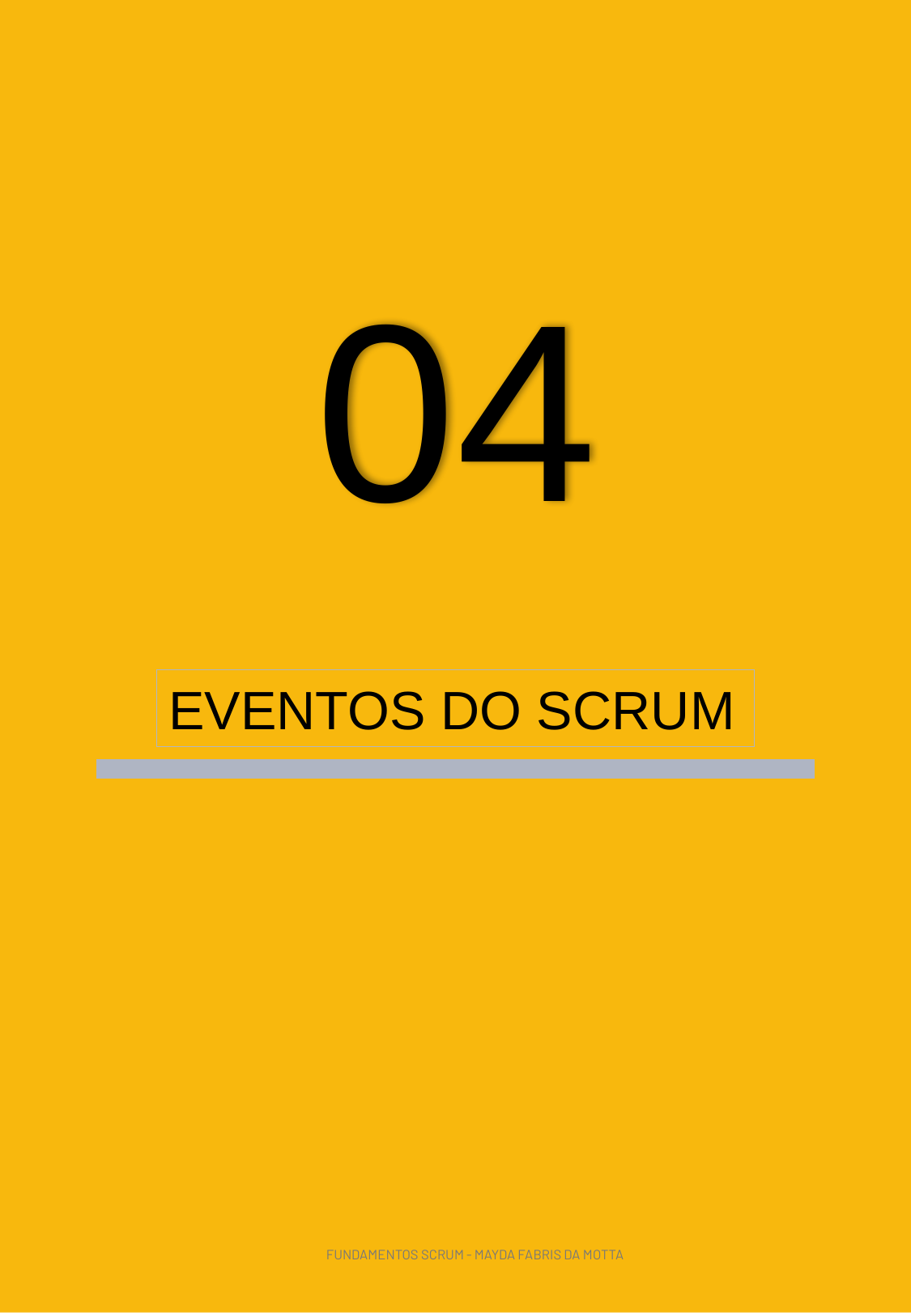

# 04
EVENTOS DO SCRUM

FUNDAMENTOS SCRUM - MAYDA FABRIS DA MOTTA
9